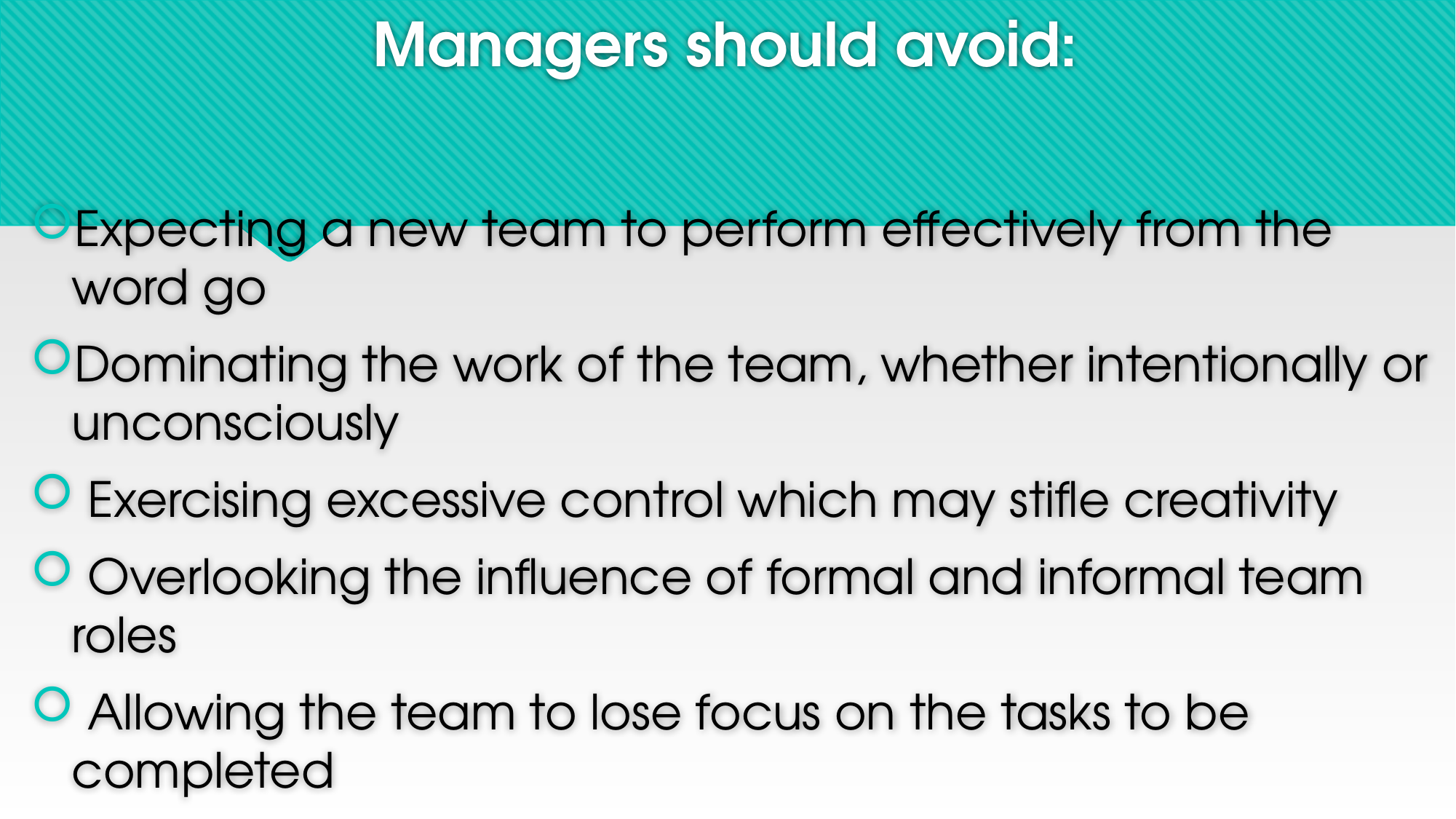

# Managers should avoid:
Expecting a new team to perform effectively from the word go
Dominating the work of the team, whether intentionally or unconsciously
 Exercising excessive control which may stifle creativity
 Overlooking the influence of formal and informal team roles
 Allowing the team to lose focus on the tasks to be completed